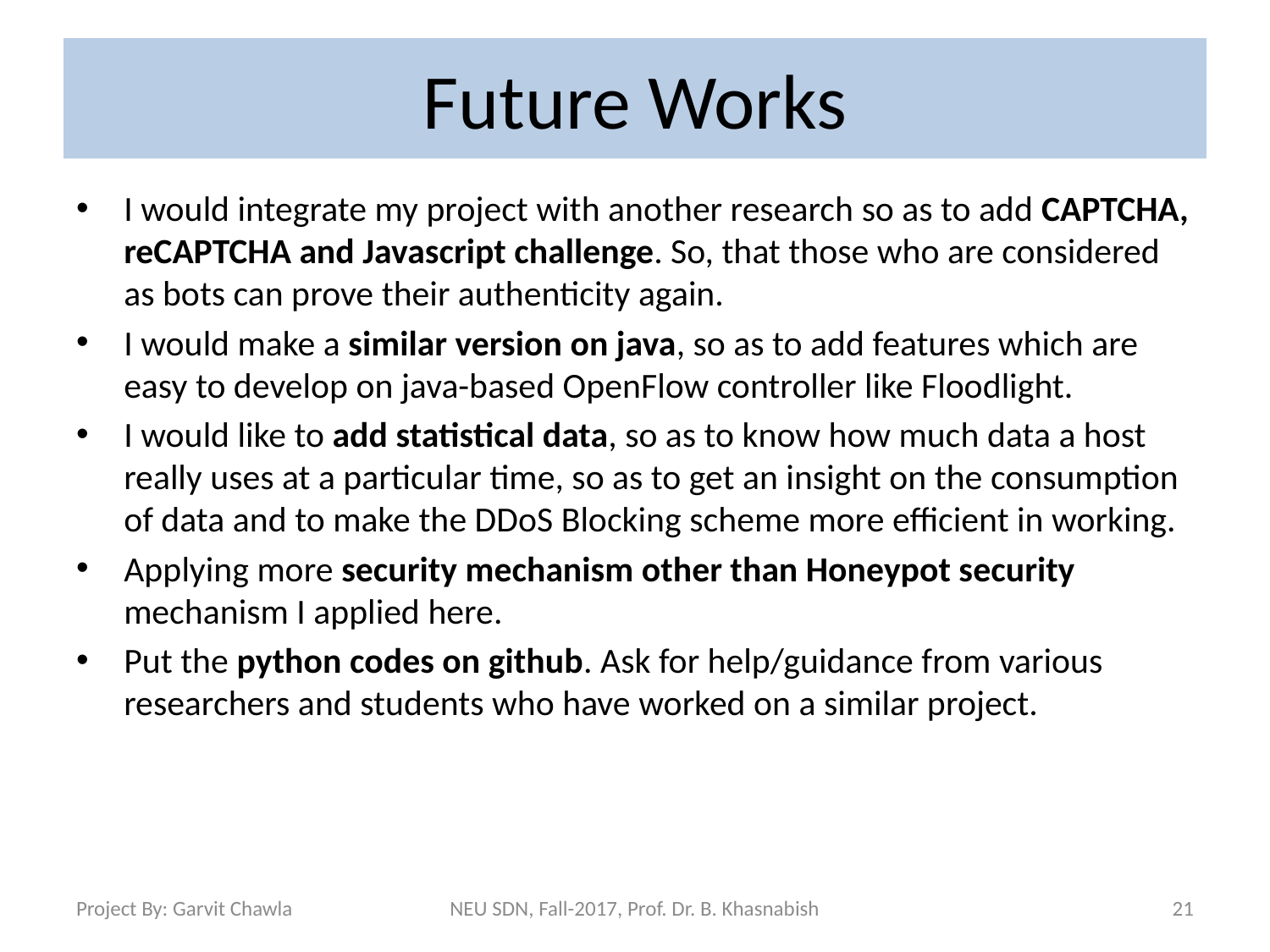

# Future Works
I would integrate my project with another research so as to add CAPTCHA, reCAPTCHA and Javascript challenge. So, that those who are considered as bots can prove their authenticity again.
I would make a similar version on java, so as to add features which are easy to develop on java-based OpenFlow controller like Floodlight.
I would like to add statistical data, so as to know how much data a host really uses at a particular time, so as to get an insight on the consumption of data and to make the DDoS Blocking scheme more efficient in working.
Applying more security mechanism other than Honeypot security mechanism I applied here.
Put the python codes on github. Ask for help/guidance from various researchers and students who have worked on a similar project.

Project By: Garvit Chawla
NEU SDN, Fall-2017, Prof. Dr. B. Khasnabish
21